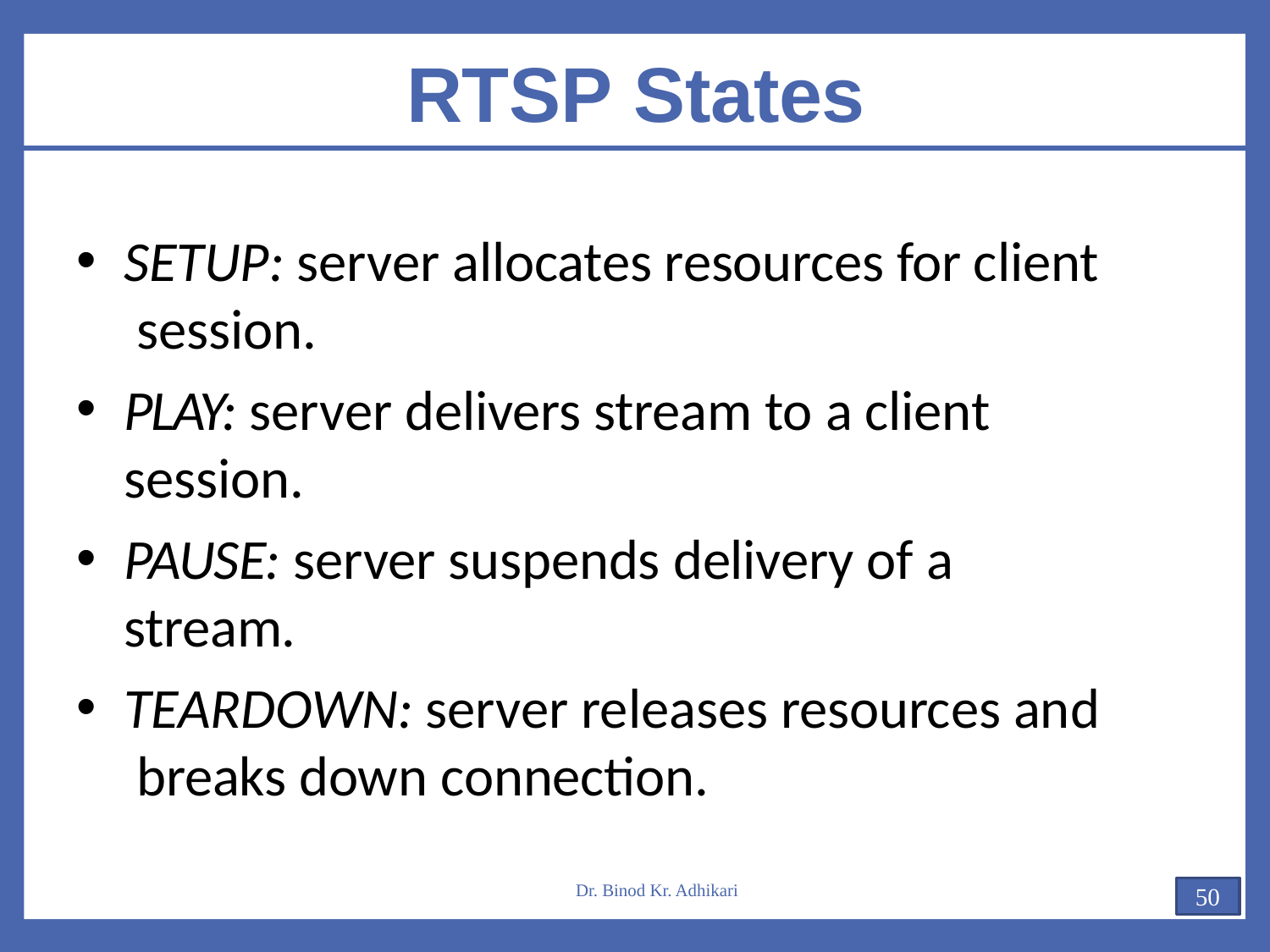

# RTSP States
SETUP: server allocates resources for client  session.
PLAY: server delivers stream to a client  session.
PAUSE: server suspends delivery of a stream.
TEARDOWN: server releases resources and  breaks down connection.
Dr. Binod Kr. Adhikari